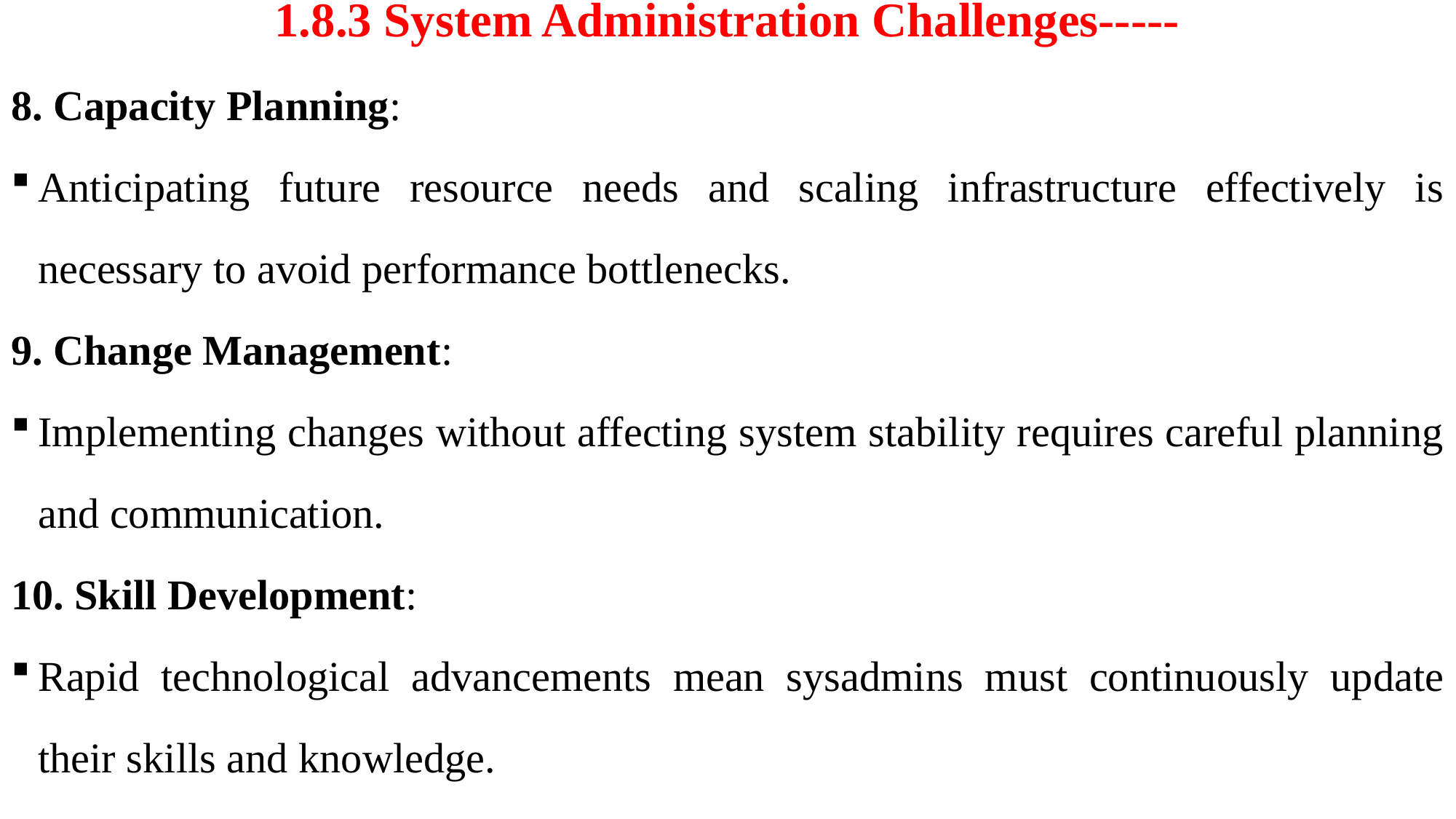

# 1.8.3 System Administration Challenges-----
8. Capacity Planning:
Anticipating future resource needs and scaling infrastructure effectively is necessary to avoid performance bottlenecks.
9. Change Management:
Implementing changes without affecting system stability requires careful planning and communication.
10. Skill Development:
Rapid technological advancements mean sysadmins must continuously update their skills and knowledge.
92